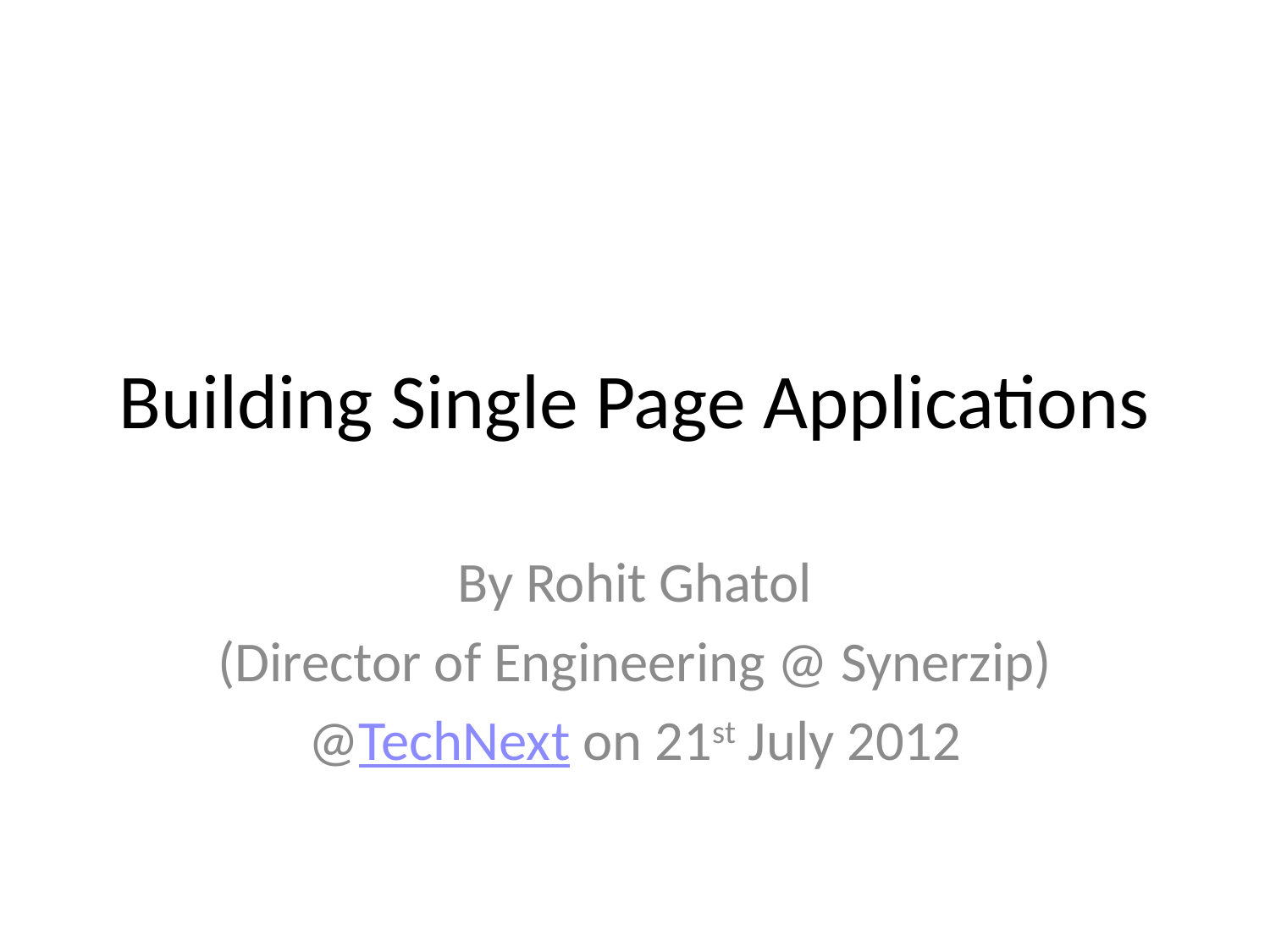

# Building Single Page Applications
By Rohit Ghatol
(Director of Engineering @ Synerzip)
@TechNext on 21st July 2012